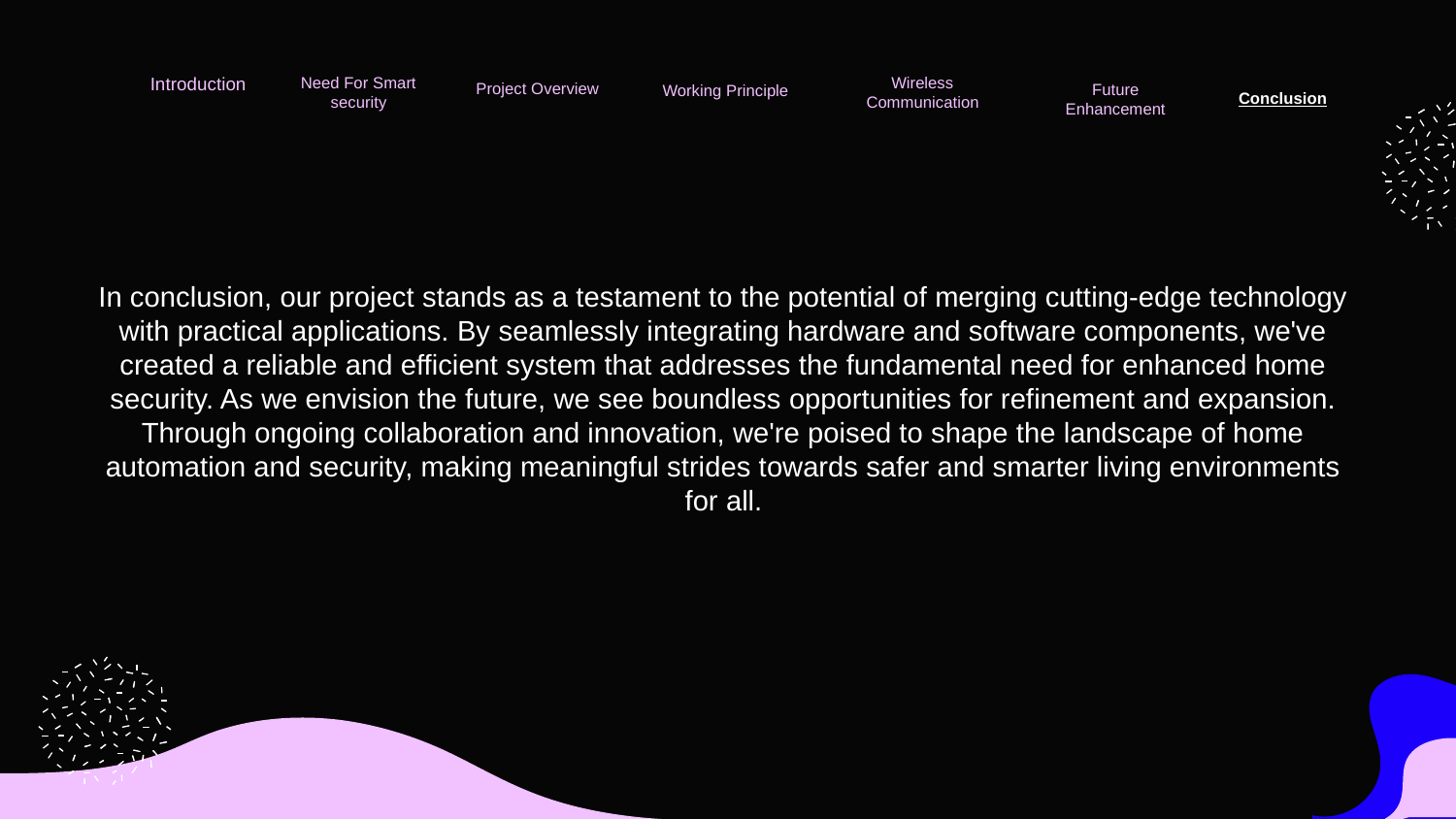

Introduction
Need For Smart security
Wireless Communication
Project Overview
Future Enhancement
Working Principle
Conclusion

In conclusion, our project stands as a testament to the potential of merging cutting-edge technology with practical applications. By seamlessly integrating hardware and software components, we've created a reliable and efficient system that addresses the fundamental need for enhanced home security. As we envision the future, we see boundless opportunities for refinement and expansion. Through ongoing collaboration and innovation, we're poised to shape the landscape of home automation and security, making meaningful strides towards safer and smarter living environments for all.